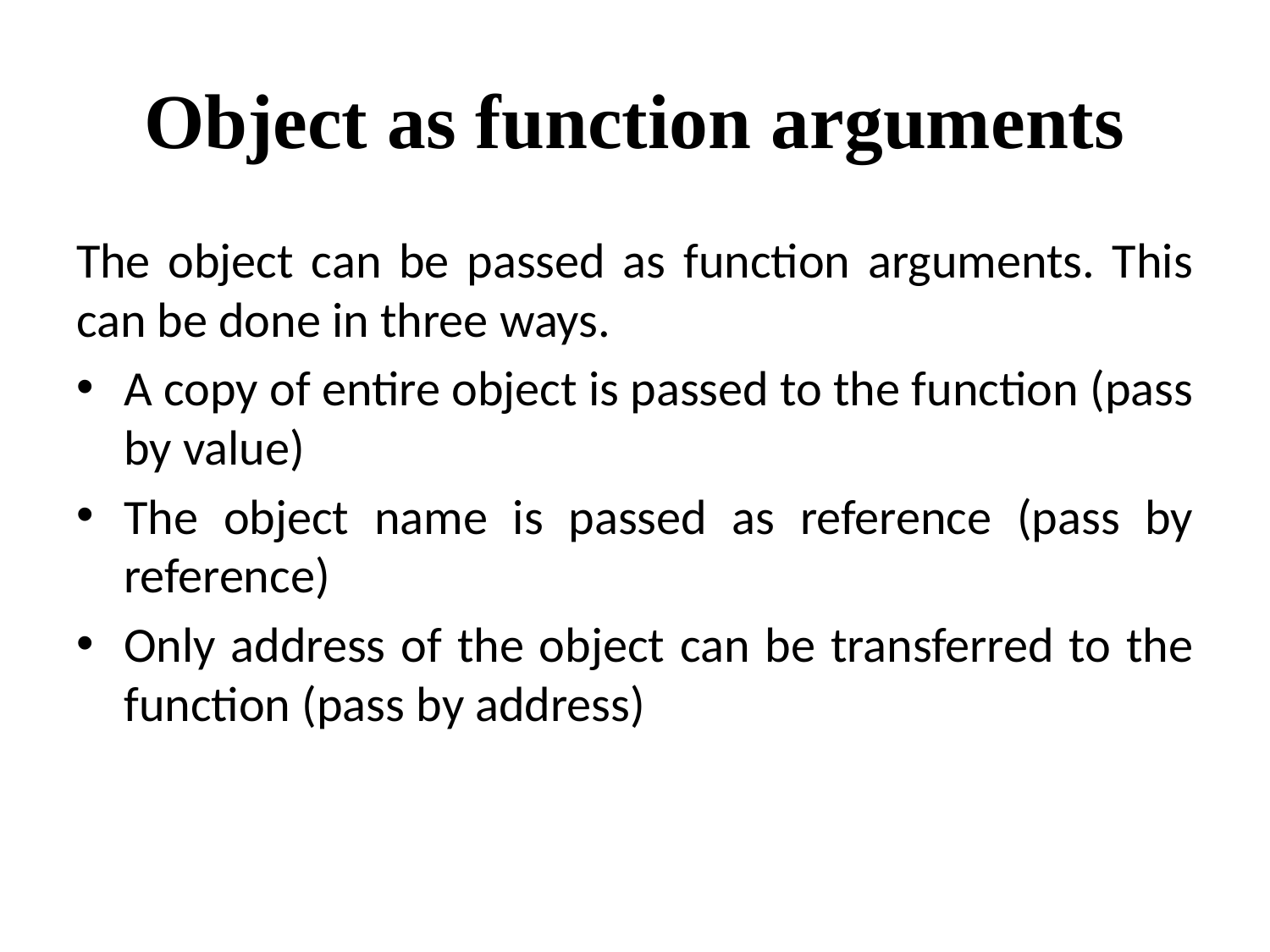

# Object as function arguments
The object can be passed as function arguments. This can be done in three ways.
A copy of entire object is passed to the function (pass by value)
The object name is passed as reference (pass by reference)
Only address of the object can be transferred to the function (pass by address)